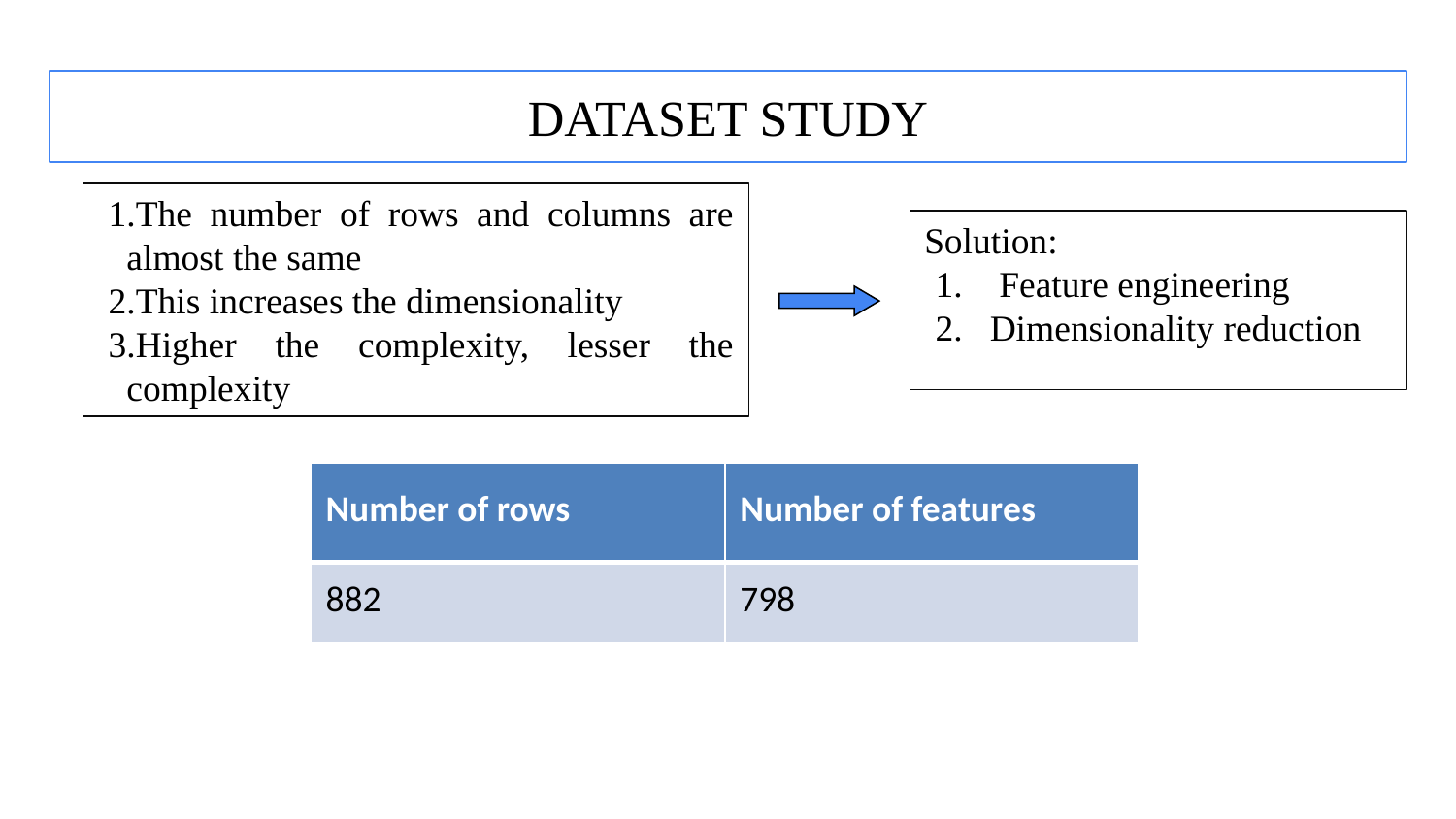

# DATASET STUDY

The number of rows and columns are almost the same
This increases the dimensionality
Higher the complexity, lesser the complexity
Solution:
 Feature engineering
Dimensionality reduction

| Number of rows | Number of features |
| --- | --- |
| 882 | 798 |